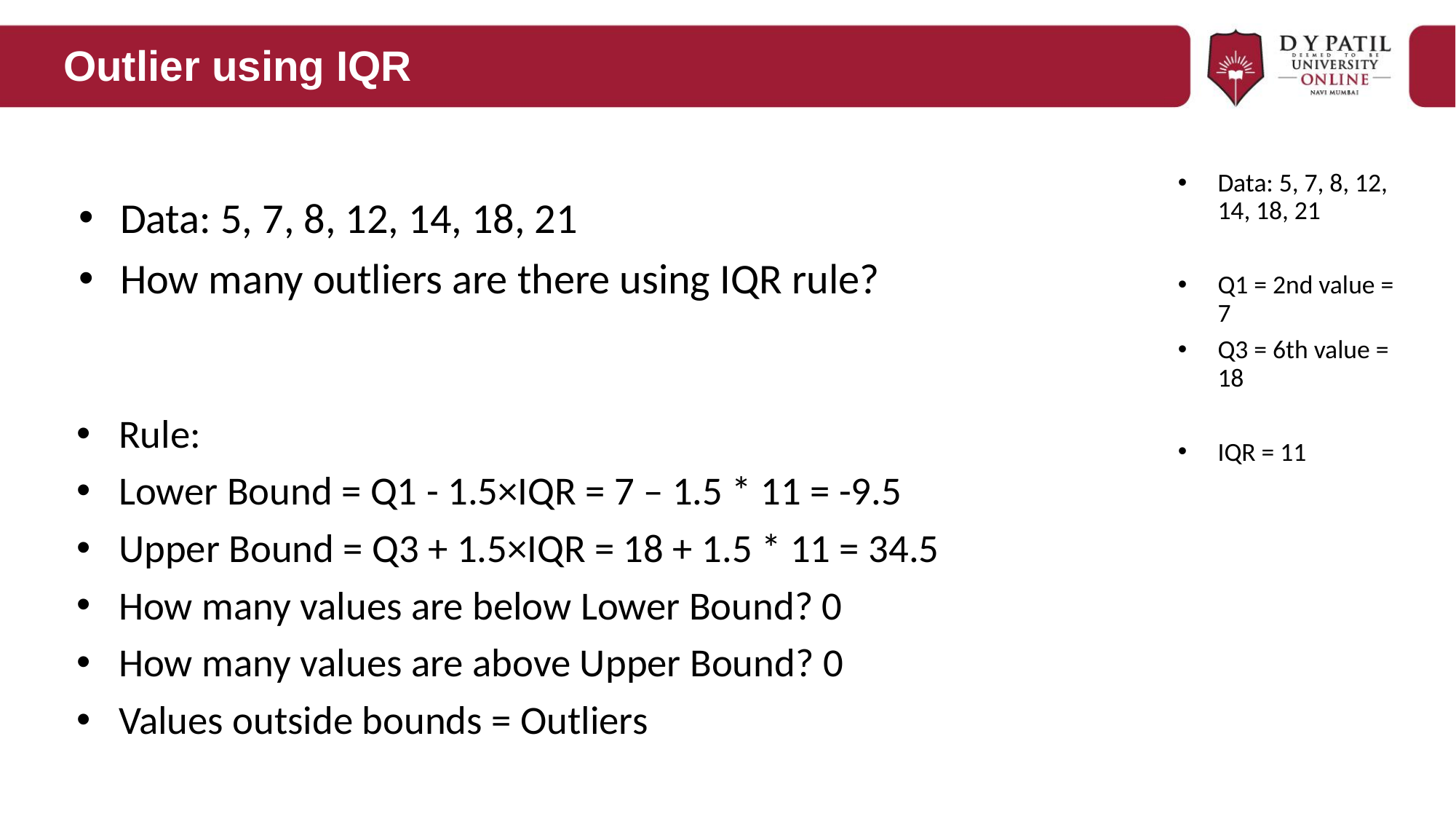

# Outlier using IQR
Data: 5, 7, 8, 12, 14, 18, 21

Q1 = 2nd value = 7
Q3 = 6th value = 18

IQR = 11

Data: 5, 7, 8, 12, 14, 18, 21
How many outliers are there using IQR rule?
Rule:
Lower Bound = Q1 - 1.5×IQR = 7 – 1.5 * 11 = -9.5
Upper Bound = Q3 + 1.5×IQR = 18 + 1.5 * 11 = 34.5
How many values are below Lower Bound? 0
How many values are above Upper Bound? 0
Values outside bounds = Outliers